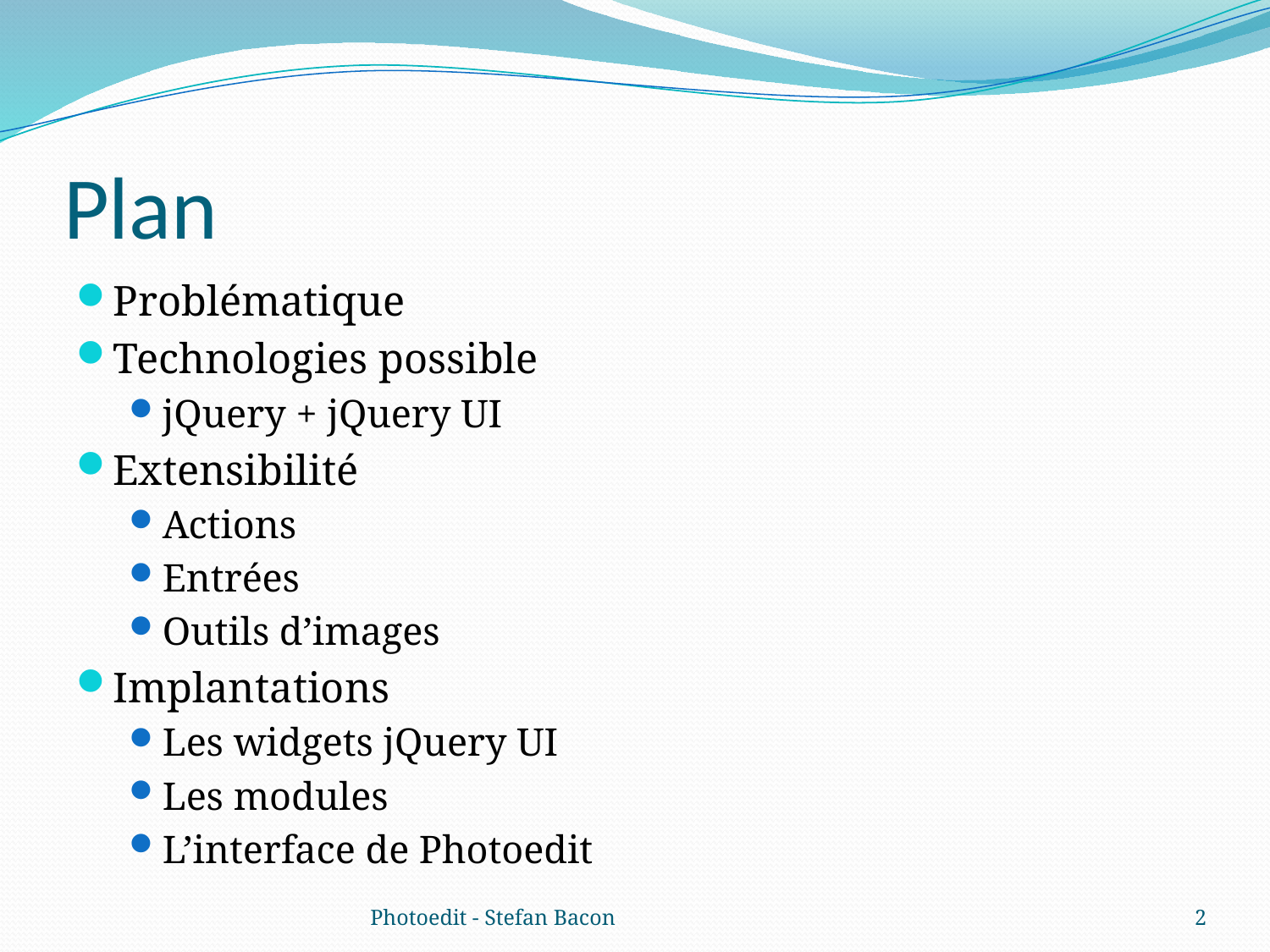

# Plan
Problématique
Technologies possible
jQuery + jQuery UI
Extensibilité
Actions
Entrées
Outils d’images
Implantations
Les widgets jQuery UI
Les modules
L’interface de Photoedit

Photoedit - Stefan Bacon
2